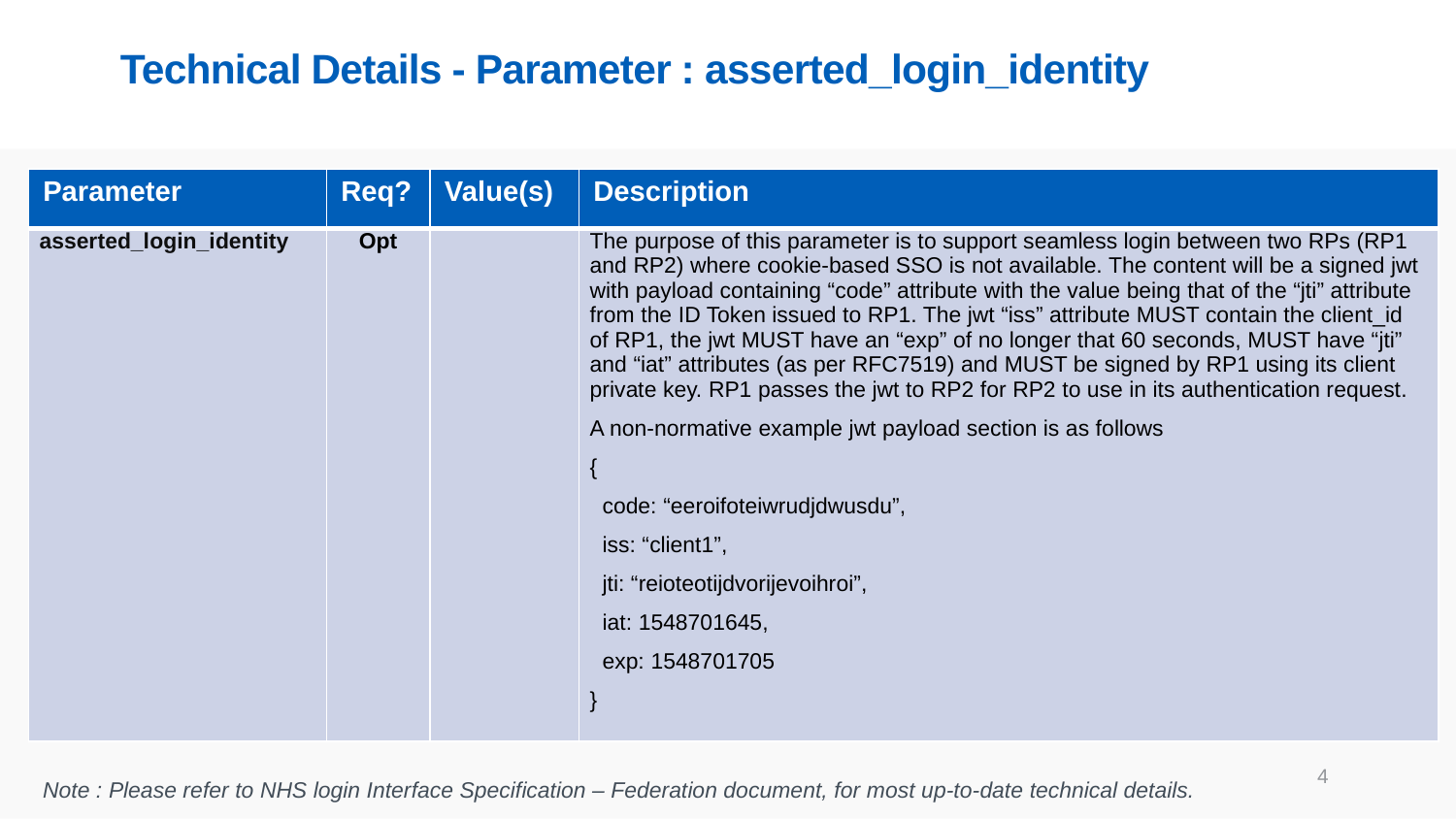

# Technical Details - Parameter : asserted_login_identity

Please refer to NHS login
Interface Specification – Federation document, for most up-to-date technical details.

| Parameter | Req? | Value(s) | Description |
| --- | --- | --- | --- |
| asserted\_login\_identity | Opt |  | The purpose of this parameter is to support seamless login between two RPs (RP1 and RP2) where cookie-based SSO is not available. The content will be a signed jwt with payload containing “code” attribute with the value being that of the “jti” attribute from the ID Token issued to RP1. The jwt “iss” attribute MUST contain the client\_id of RP1, the jwt MUST have an “exp” of no longer that 60 seconds, MUST have “jti” and “iat” attributes (as per RFC7519) and MUST be signed by RP1 using its client private key. RP1 passes the jwt to RP2 for RP2 to use in its authentication request. A non-normative example jwt payload section is as follows { code: “eeroifoteiwrudjdwusdu”, iss: “client1”, jti: “reioteotijdvorijevoihroi”, iat: 1548701645, exp: 1548701705 } |
4
Note : Please refer to NHS login Interface Specification – Federation document, for most up-to-date technical details.